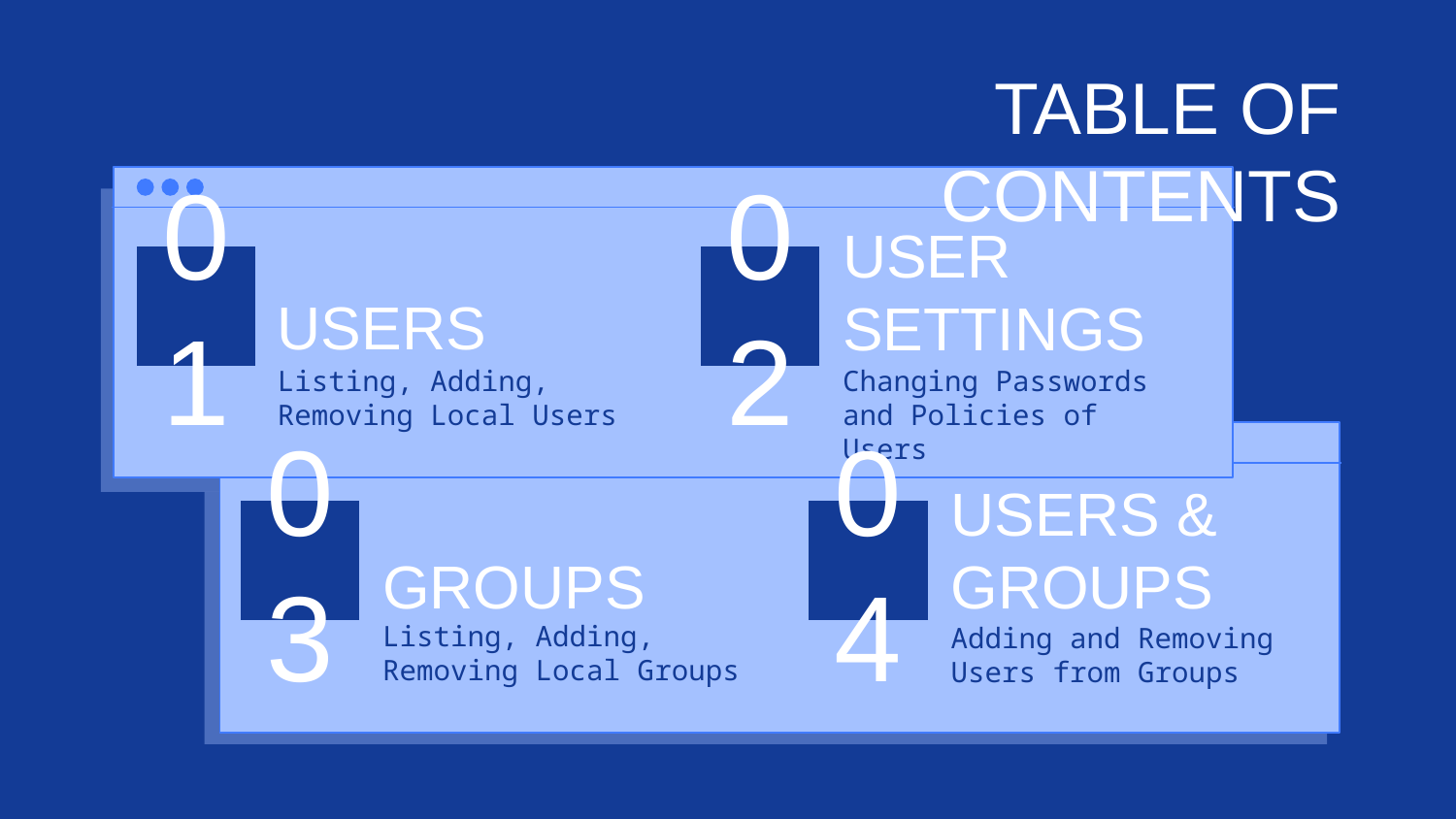

TABLE OF CONTENTS

02
01
# USERS
USER SETTINGS
Listing, Adding, Removing Local Users
Changing Passwords and Policies of Users

03
04
GROUPS
USERS & GROUPS
Listing, Adding, Removing Local Groups

Adding and Removing Users from Groups